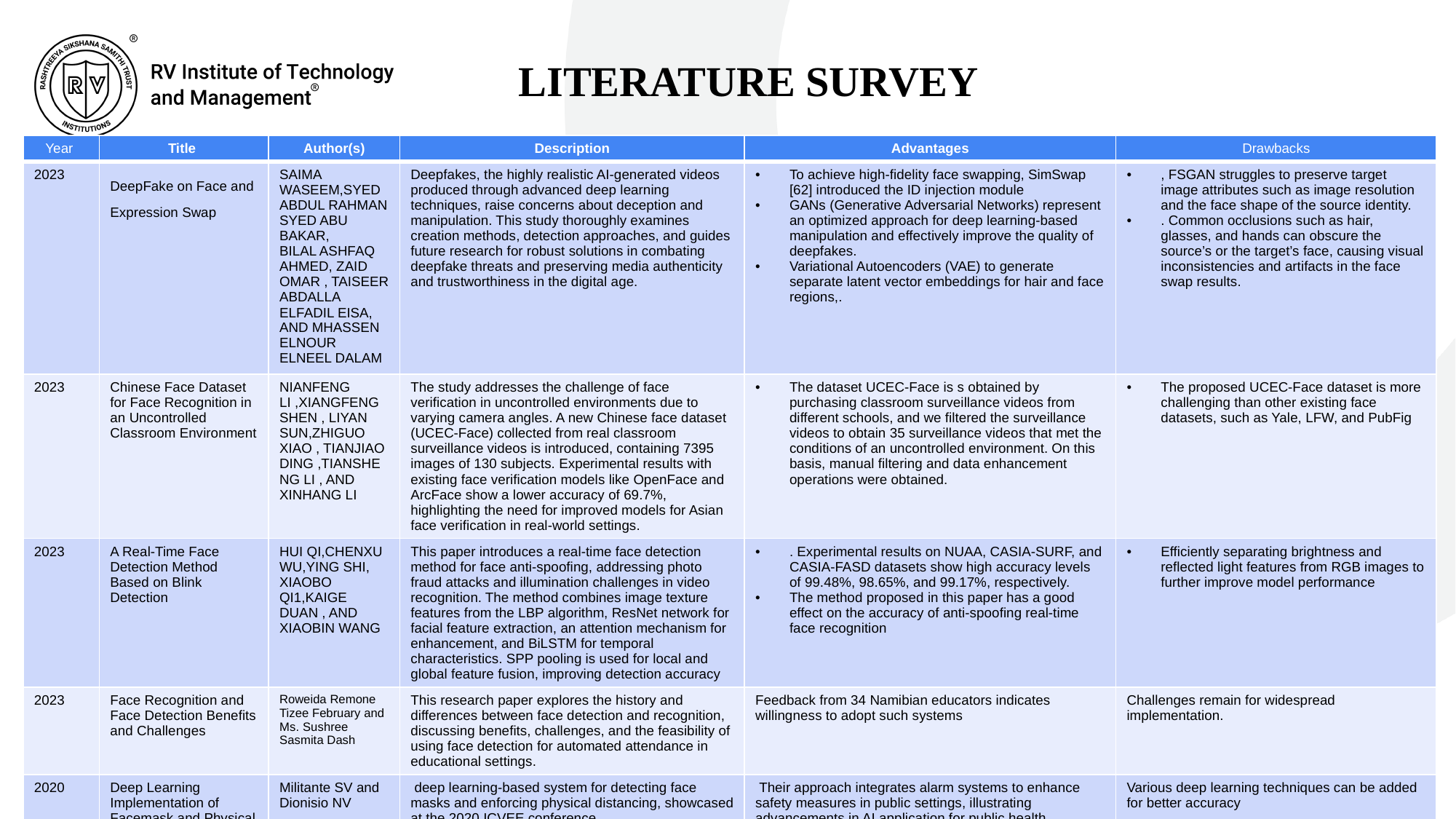

# LITERATURE SURVEY
| Year | Title | Author(s) | Description | Advantages | Drawbacks |
| --- | --- | --- | --- | --- | --- |
| 2023 | DeepFake on Face and Expression Swap | SAIMA WASEEM,SYED ABDUL RAHMAN SYED ABU BAKAR, BILAL ASHFAQ AHMED, ZAID OMAR , TAISEER ABDALLA ELFADIL EISA, AND MHASSEN ELNOUR ELNEEL DALAM | Deepfakes, the highly realistic AI-generated videos produced through advanced deep learning techniques, raise concerns about deception and manipulation. This study thoroughly examines creation methods, detection approaches, and guides future research for robust solutions in combating deepfake threats and preserving media authenticity and trustworthiness in the digital age. | To achieve high-fidelity face swapping, SimSwap [62] introduced the ID injection module GANs (Generative Adversarial Networks) represent an optimized approach for deep learning-based manipulation and effectively improve the quality of deepfakes. Variational Autoencoders (VAE) to generate separate latent vector embeddings for hair and face regions,. | , FSGAN struggles to preserve target image attributes such as image resolution and the face shape of the source identity. . Common occlusions such as hair, glasses, and hands can obscure the source’s or the target’s face, causing visual inconsistencies and artifacts in the face swap results. |
| 2023 | Chinese Face Dataset for Face Recognition in an Uncontrolled Classroom Environment | NIANFENG LI ,XIANGFENG SHEN , LIYAN SUN,ZHIGUO XIAO , TIANJIAO DING ,TIANSHENG LI , AND XINHANG LI | The study addresses the challenge of face verification in uncontrolled environments due to varying camera angles. A new Chinese face dataset (UCEC-Face) collected from real classroom surveillance videos is introduced, containing 7395 images of 130 subjects. Experimental results with existing face verification models like OpenFace and ArcFace show a lower accuracy of 69.7%, highlighting the need for improved models for Asian face verification in real-world settings. | The dataset UCEC-Face is s obtained by purchasing classroom surveillance videos from different schools, and we filtered the surveillance videos to obtain 35 surveillance videos that met the conditions of an uncontrolled environment. On this basis, manual filtering and data enhancement operations were obtained. | The proposed UCEC-Face dataset is more challenging than other existing face datasets, such as Yale, LFW, and PubFig |
| 2023 | A Real-Time Face Detection Method Based on Blink Detection | HUI QI,CHENXU WU,YING SHI, XIAOBO QI1,KAIGE DUAN , AND XIAOBIN WANG | This paper introduces a real-time face detection method for face anti-spoofing, addressing photo fraud attacks and illumination challenges in video recognition. The method combines image texture features from the LBP algorithm, ResNet network for facial feature extraction, an attention mechanism for enhancement, and BiLSTM for temporal characteristics. SPP pooling is used for local and global feature fusion, improving detection accuracy | . Experimental results on NUAA, CASIA-SURF, and CASIA-FASD datasets show high accuracy levels of 99.48%, 98.65%, and 99.17%, respectively. The method proposed in this paper has a good effect on the accuracy of anti-spoofing real-time face recognition | Efficiently separating brightness and reflected light features from RGB images to further improve model performance |
| 2023 | Face Recognition and Face Detection Benefits and Challenges | Roweida Remone Tizee February and Ms. Sushree Sasmita Dash | This research paper explores the history and differences between face detection and recognition, discussing benefits, challenges, and the feasibility of using face detection for automated attendance in educational settings. | Feedback from 34 Namibian educators indicates willingness to adopt such systems | Challenges remain for widespread implementation. |
| 2020 | Deep Learning Implementation of Facemask and Physical Distancing Detection with Alarm Systems | Militante SV and Dionisio NV | deep learning-based system for detecting face masks and enforcing physical distancing, showcased at the 2020 ICVEE conference. | Their approach integrates alarm systems to enhance safety measures in public settings, illustrating advancements in AI application for public health protocols | Various deep learning techniques can be added for better accuracy |